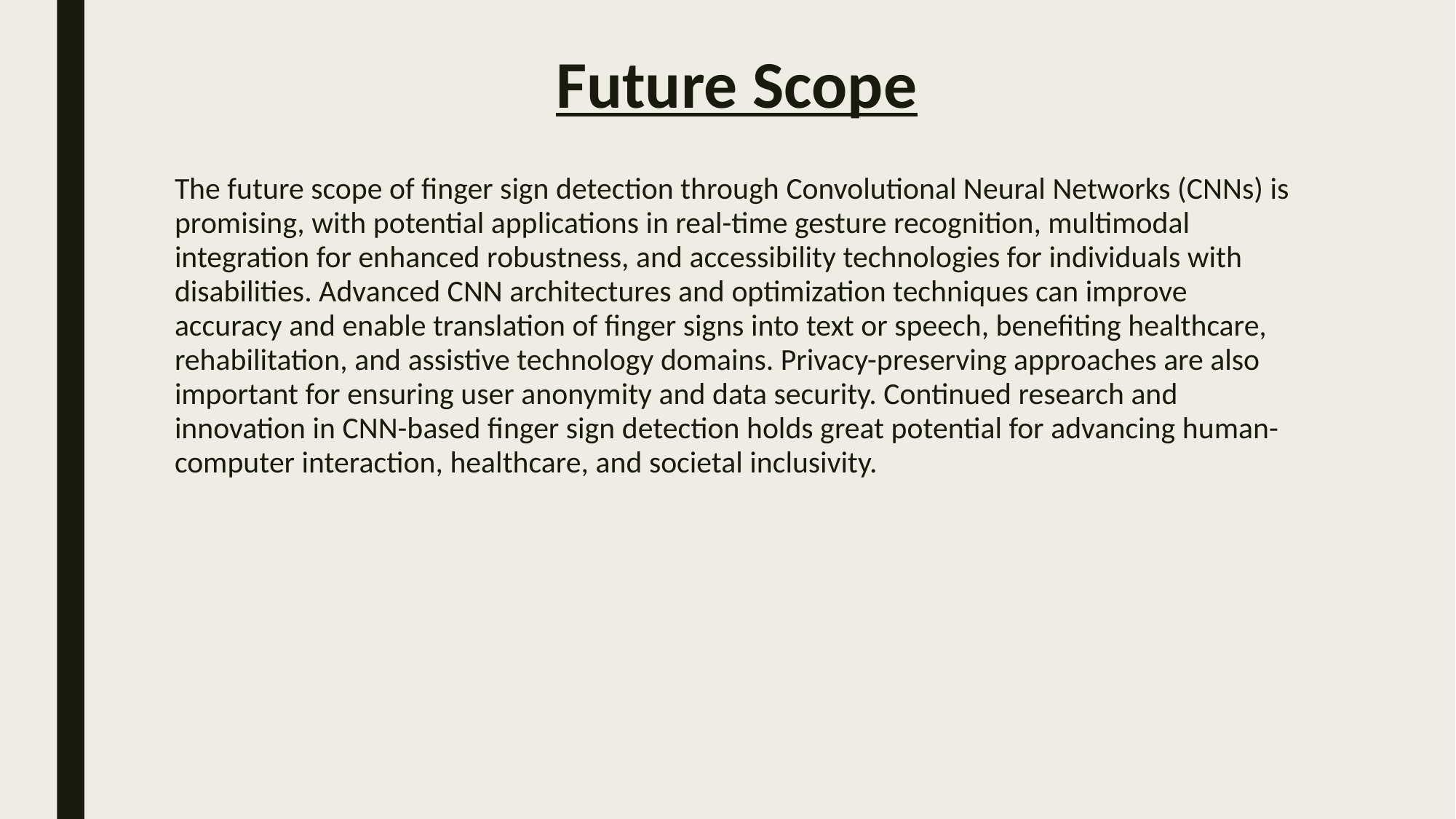

# Future Scope
The future scope of finger sign detection through Convolutional Neural Networks (CNNs) is promising, with potential applications in real-time gesture recognition, multimodal integration for enhanced robustness, and accessibility technologies for individuals with disabilities. Advanced CNN architectures and optimization techniques can improve accuracy and enable translation of finger signs into text or speech, benefiting healthcare, rehabilitation, and assistive technology domains. Privacy-preserving approaches are also important for ensuring user anonymity and data security. Continued research and innovation in CNN-based finger sign detection holds great potential for advancing human-computer interaction, healthcare, and societal inclusivity.